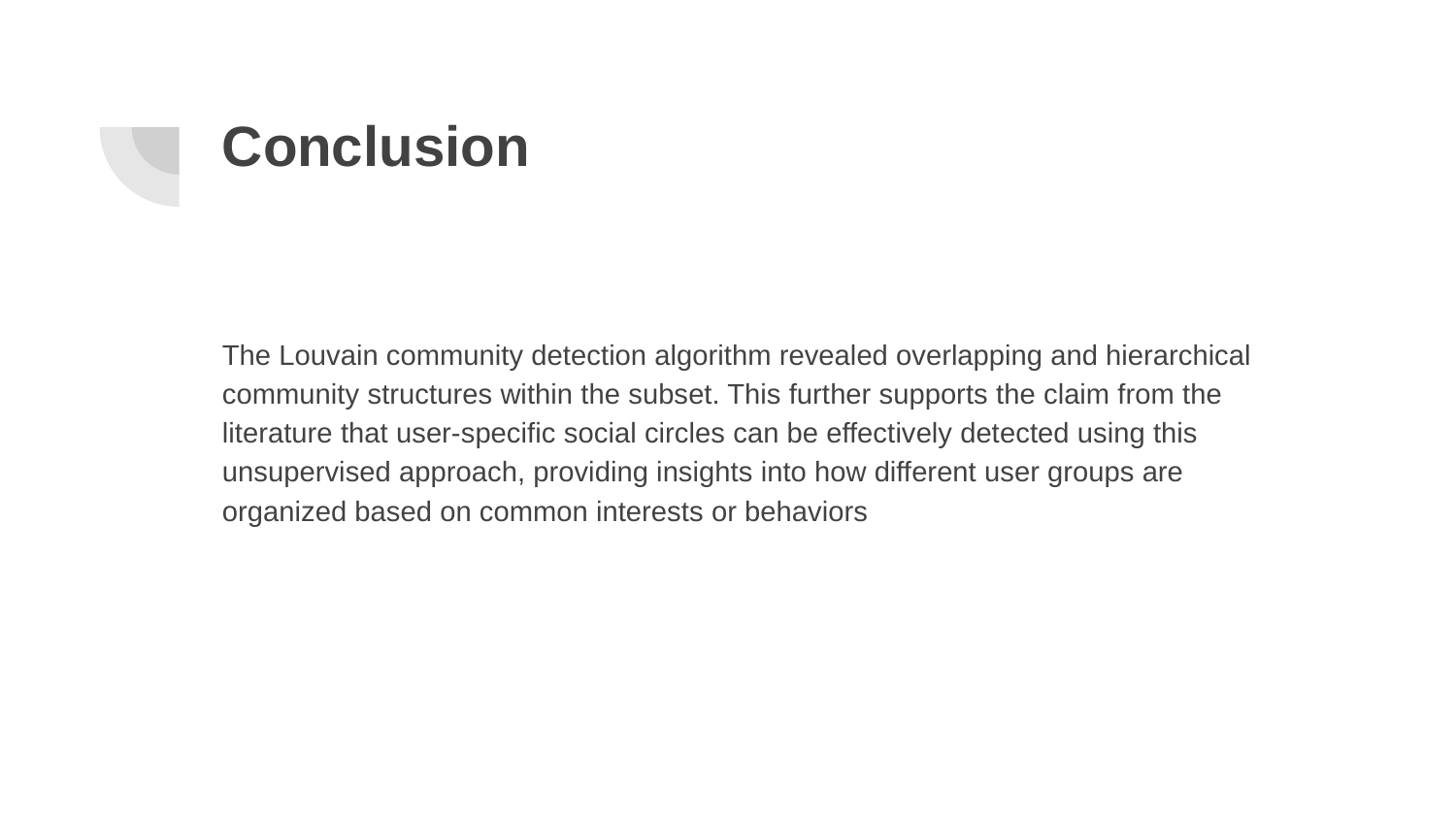

# Conclusion
The Louvain community detection algorithm revealed overlapping and hierarchical community structures within the subset. This further supports the claim from the literature that user-specific social circles can be effectively detected using this unsupervised approach, providing insights into how different user groups are organized based on common interests or behaviors